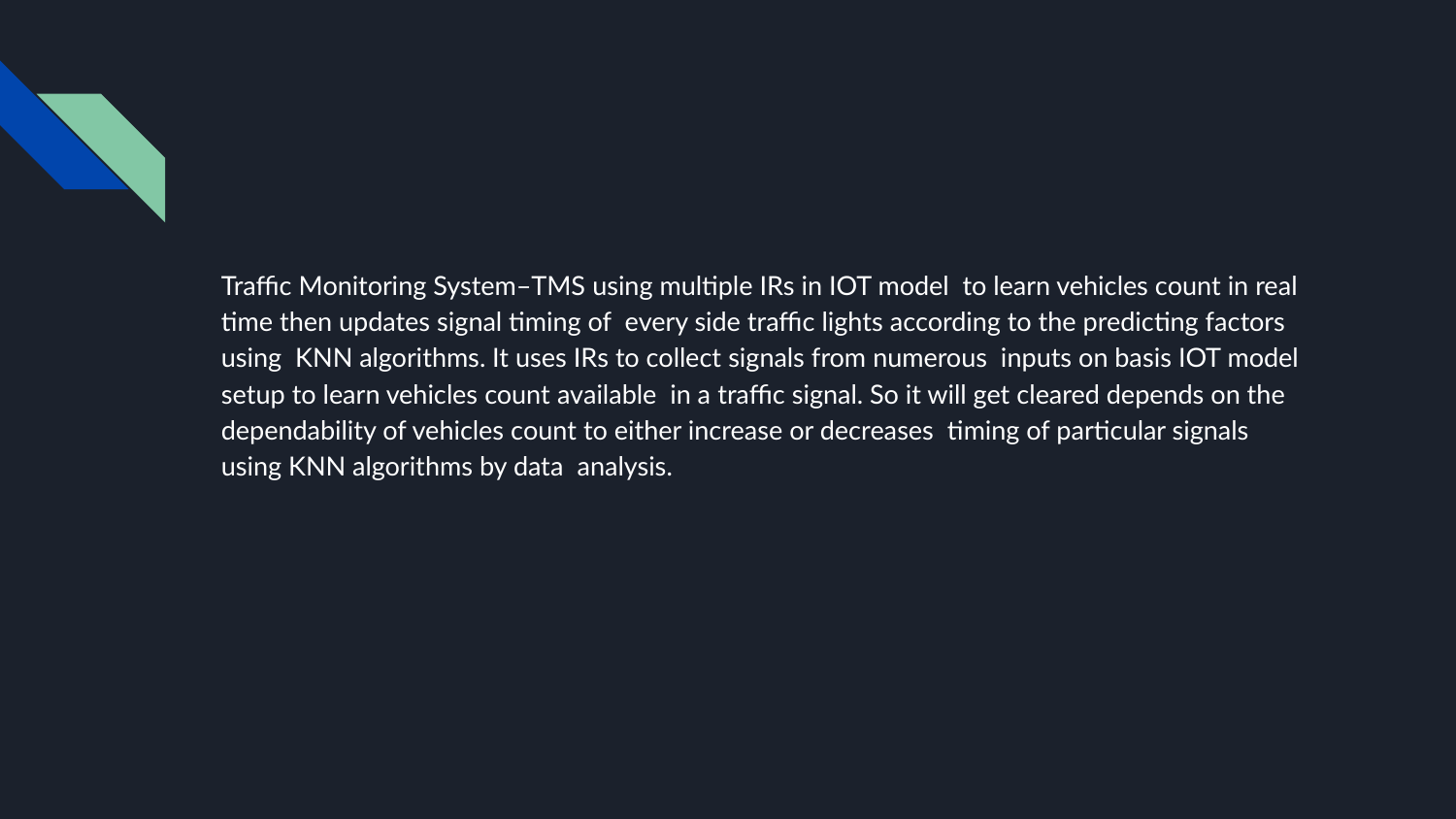

#
Traffic Monitoring System–TMS using multiple IRs in IOT model  to learn vehicles count in real time then updates signal timing of  every side traffic lights according to the predicting factors using  KNN algorithms. It uses IRs to collect signals from numerous  inputs on basis IOT model setup to learn vehicles count available  in a traffic signal. So it will get cleared depends on the dependability of vehicles count to either increase or decreases  timing of particular signals using KNN algorithms by data  analysis.